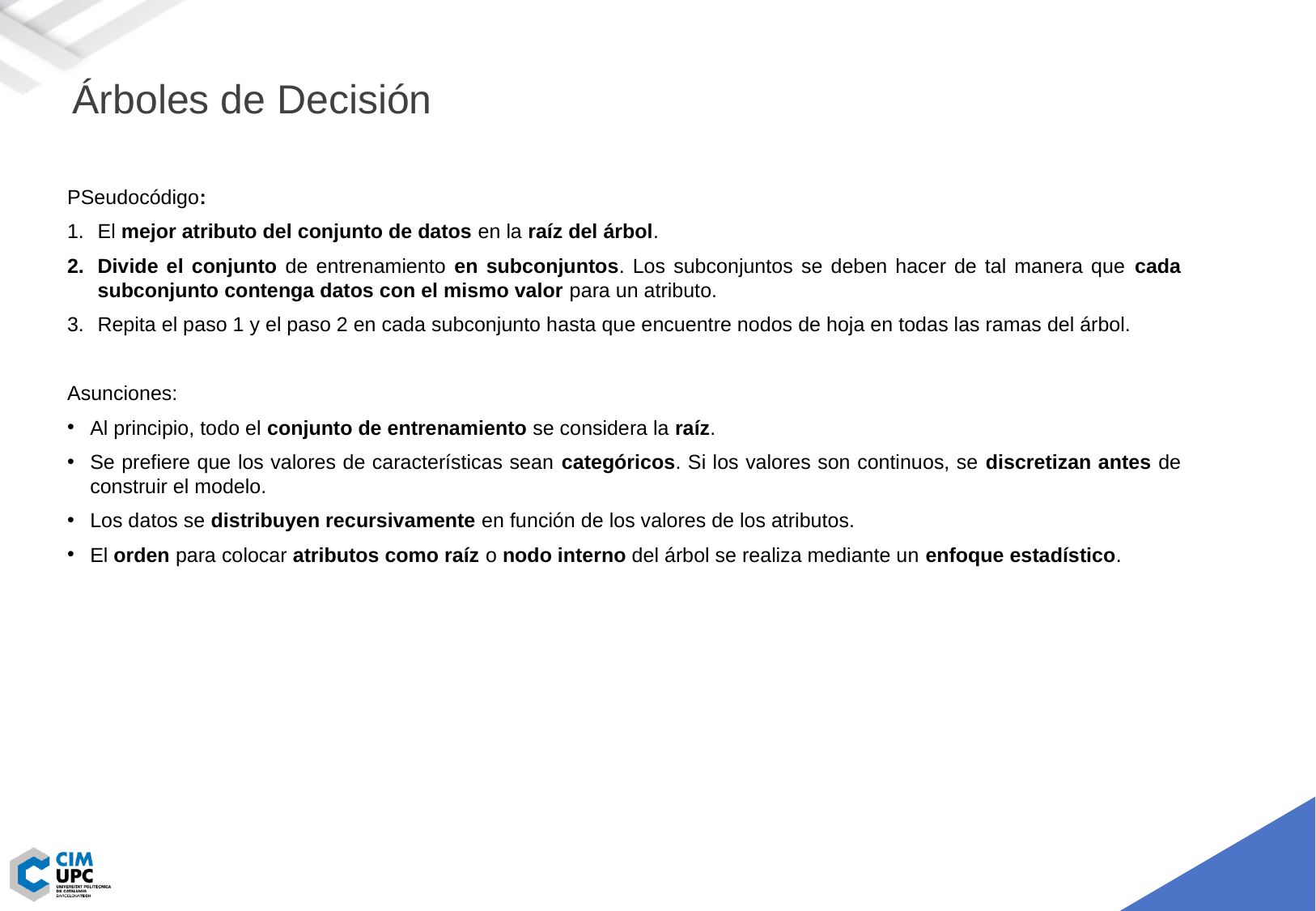

Árboles de Decisión
PSeudocódigo:
El mejor atributo del conjunto de datos en la raíz del árbol.
Divide el conjunto de entrenamiento en subconjuntos. Los subconjuntos se deben hacer de tal manera que cada subconjunto contenga datos con el mismo valor para un atributo.
Repita el paso 1 y el paso 2 en cada subconjunto hasta que encuentre nodos de hoja en todas las ramas del árbol.

Asunciones:
Al principio, todo el conjunto de entrenamiento se considera la raíz.
Se prefiere que los valores de características sean categóricos. Si los valores son continuos, se discretizan antes de construir el modelo.
Los datos se distribuyen recursivamente en función de los valores de los atributos.
El orden para colocar atributos como raíz o nodo interno del árbol se realiza mediante un enfoque estadístico.